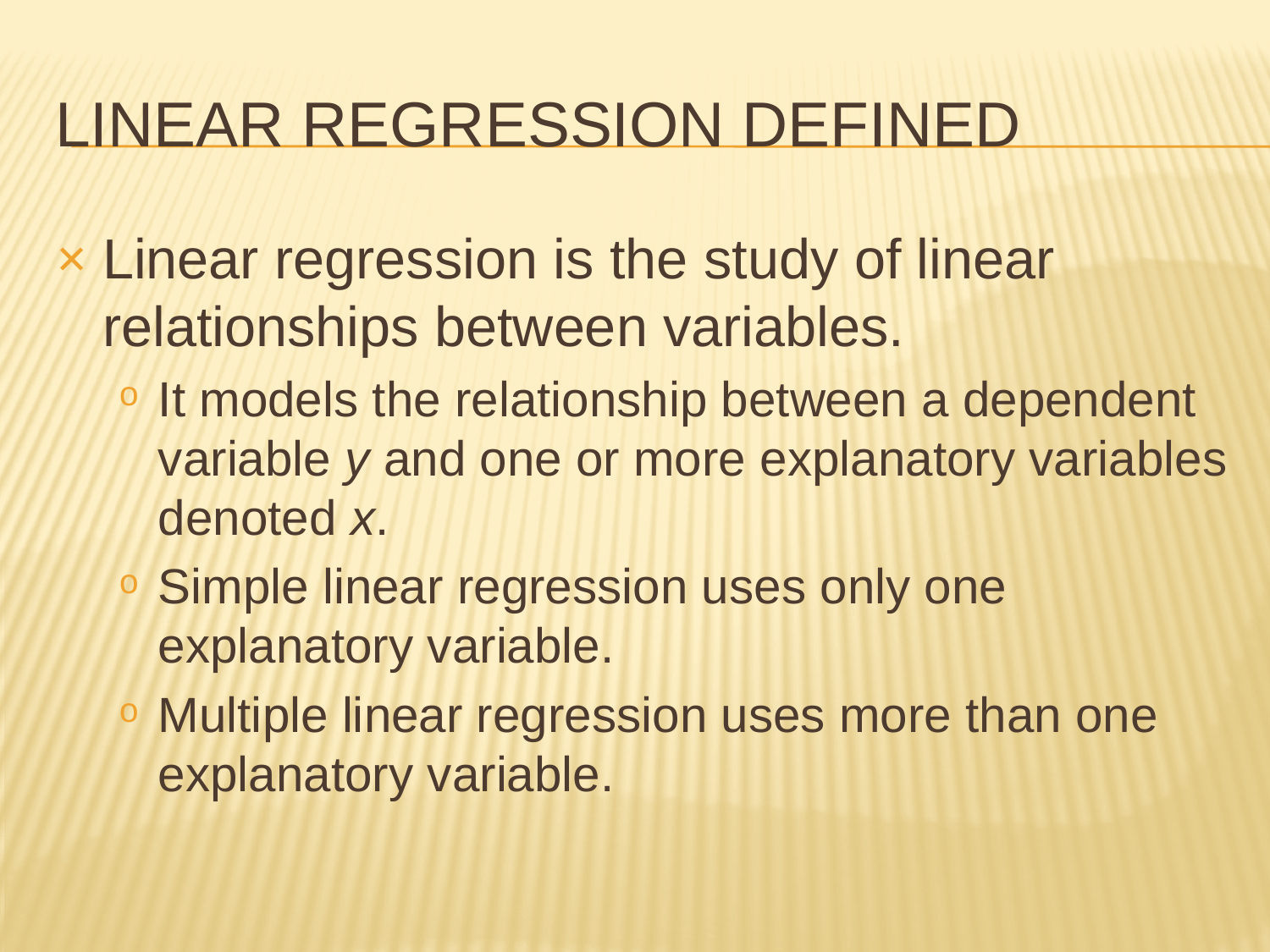

# LINEAR REGRESSION DEFINED
Linear regression is the study of linear relationships between variables.
It models the relationship between a dependent variable y and one or more explanatory variables denoted x.
Simple linear regression uses only one explanatory variable.
Multiple linear regression uses more than one explanatory variable.